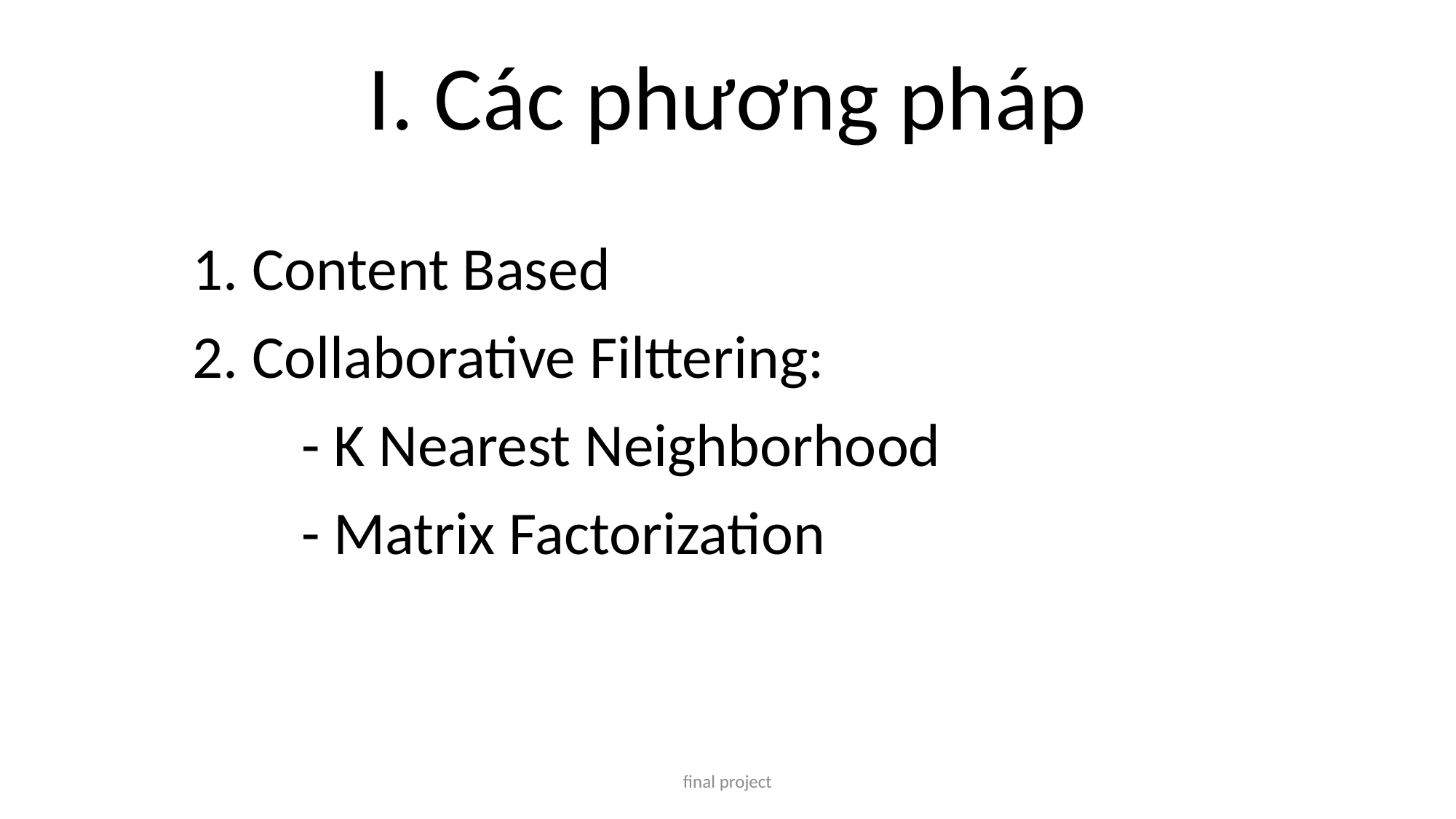

I. Các phương pháp
1. Content Based
2. Collaborative Filttering:
	- K Nearest Neighborhood
	- Matrix Factorization

final project